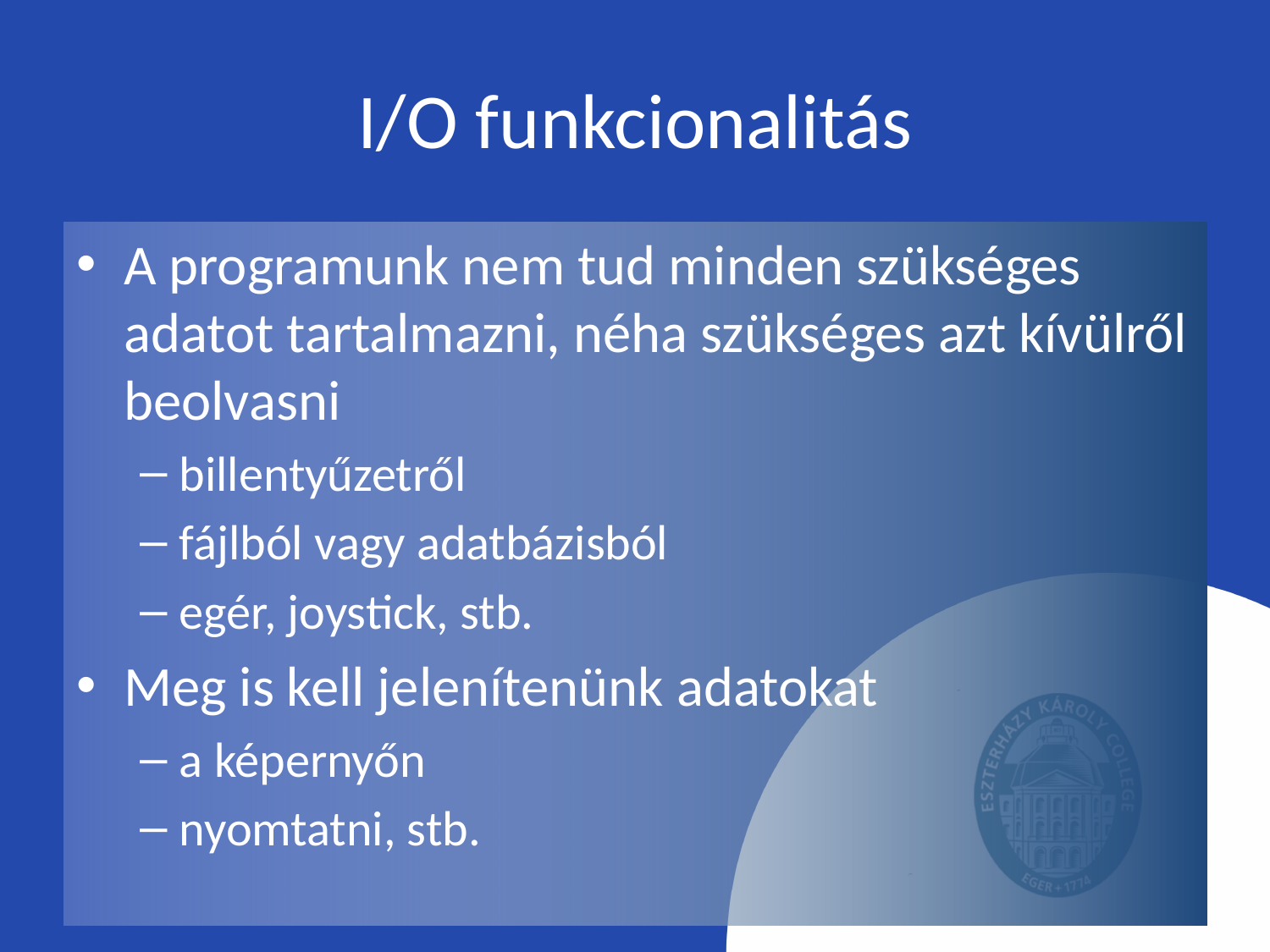

# I/O funkcionalitás
A programunk nem tud minden szükséges adatot tartalmazni, néha szükséges azt kívülről beolvasni
billentyűzetről
fájlból vagy adatbázisból
egér, joystick, stb.
Meg is kell jelenítenünk adatokat
a képernyőn
nyomtatni, stb.